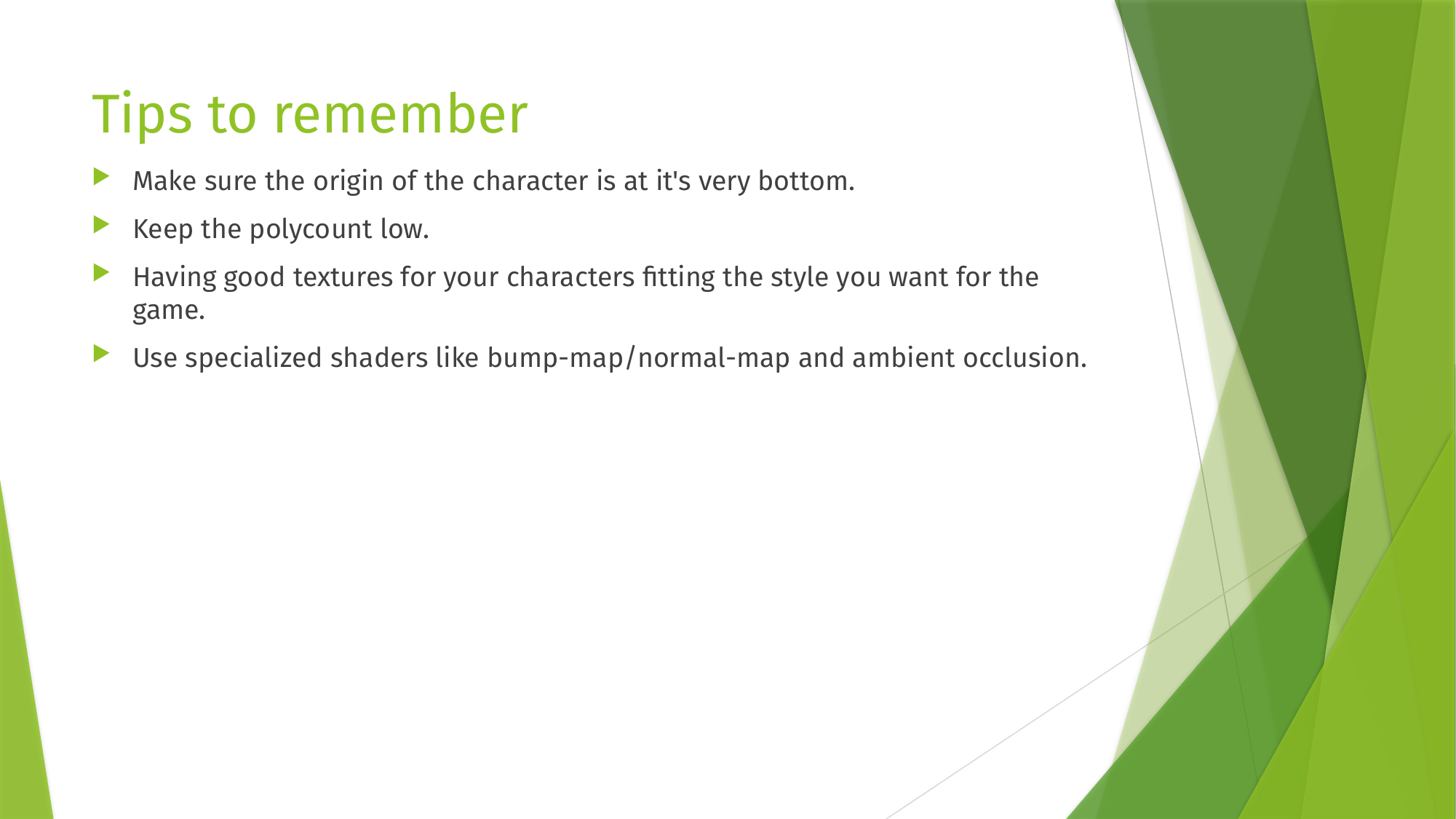

# Tips to remember
Make sure the origin of the character is at it's very bottom.
Keep the polycount low.
Having good textures for your characters fitting the style you want for the game.
Use specialized shaders like bump-map/normal-map and ambient occlusion.